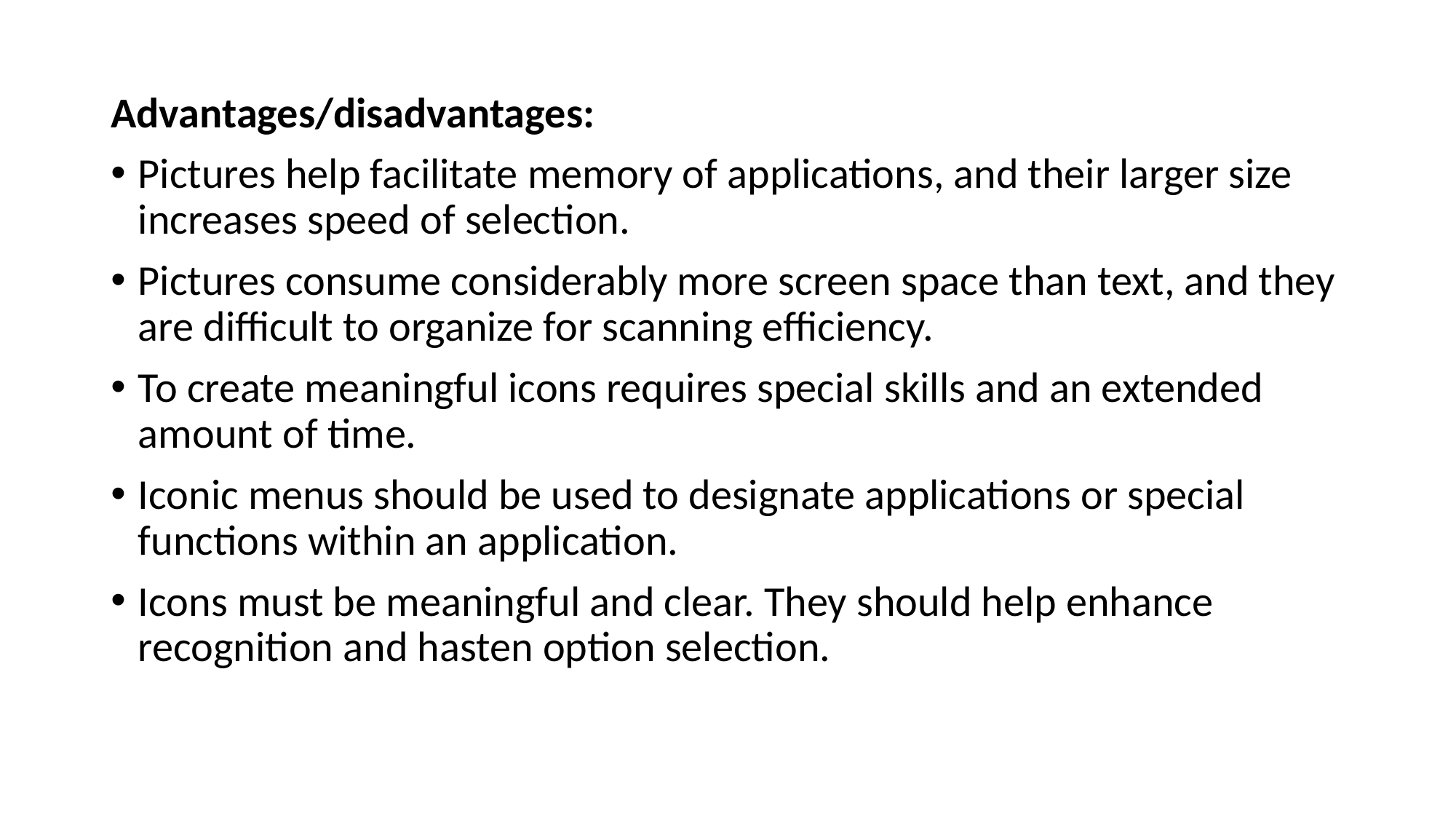

Advantages/disadvantages:
Pictures help facilitate memory of applications, and their larger size increases speed of selection.
Pictures consume considerably more screen space than text, and they are difficult to organize for scanning efficiency.
To create meaningful icons requires special skills and an extended amount of time.
Iconic menus should be used to designate applications or special functions within an application.
Icons must be meaningful and clear. They should help enhance recognition and hasten option selection.